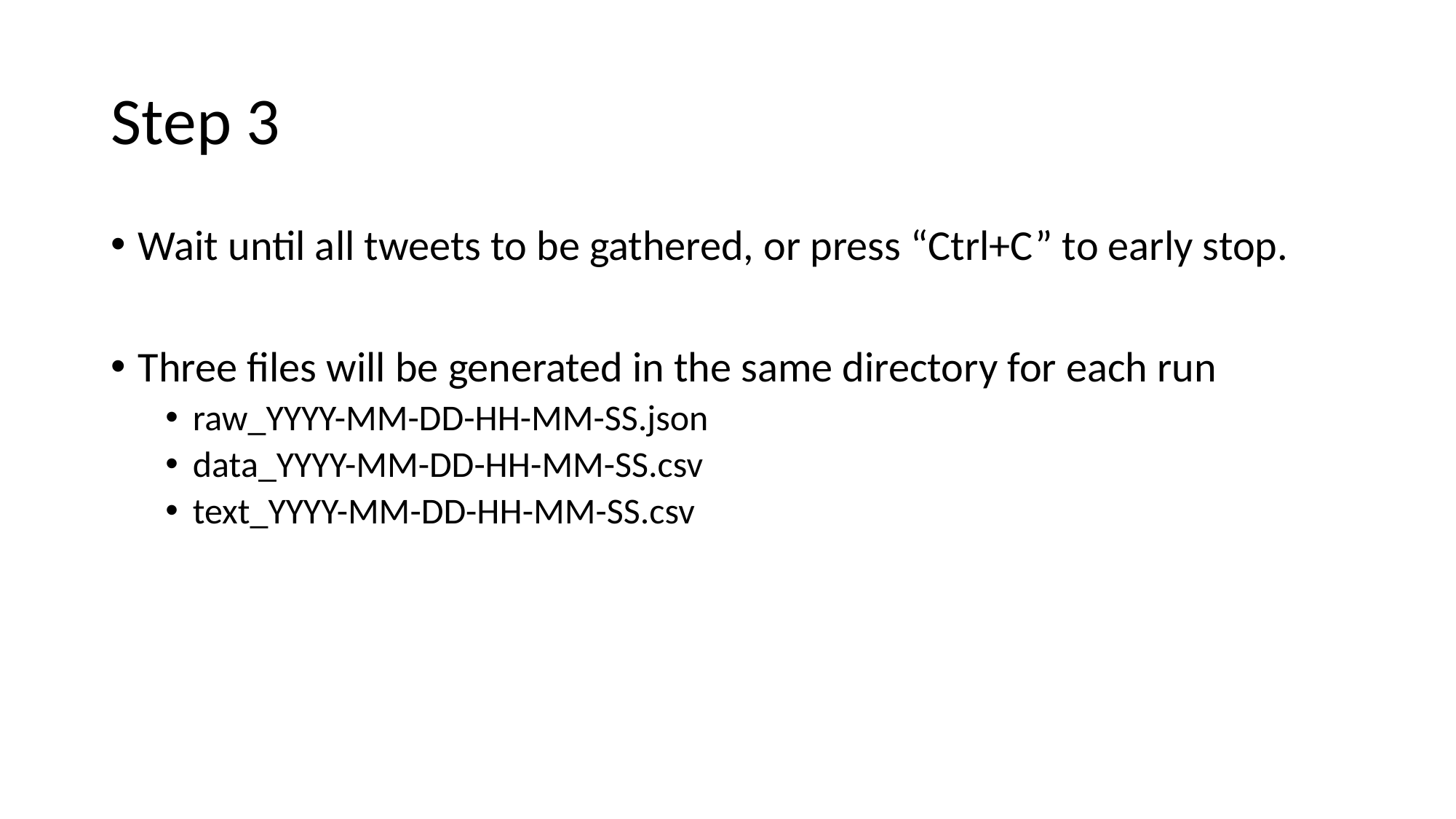

# Step 3
Wait until all tweets to be gathered, or press “Ctrl+C” to early stop.

Three files will be generated in the same directory for each run
raw_YYYY-MM-DD-HH-MM-SS.json
data_YYYY-MM-DD-HH-MM-SS.csv
text_YYYY-MM-DD-HH-MM-SS.csv